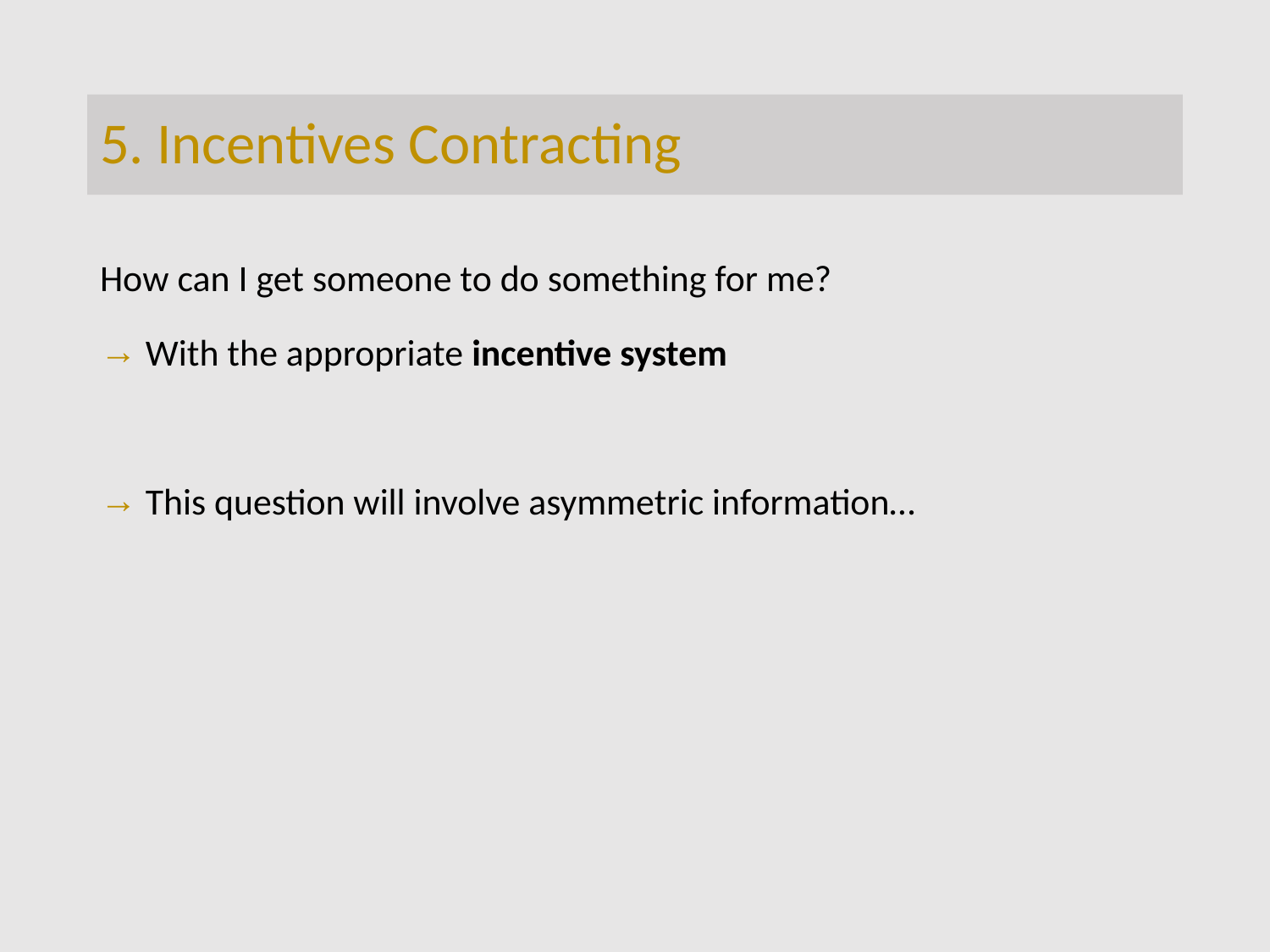

# 5. Incentives Contracting
How can I get someone to do something for me?
 With the appropriate incentive system

 This question will involve asymmetric information…